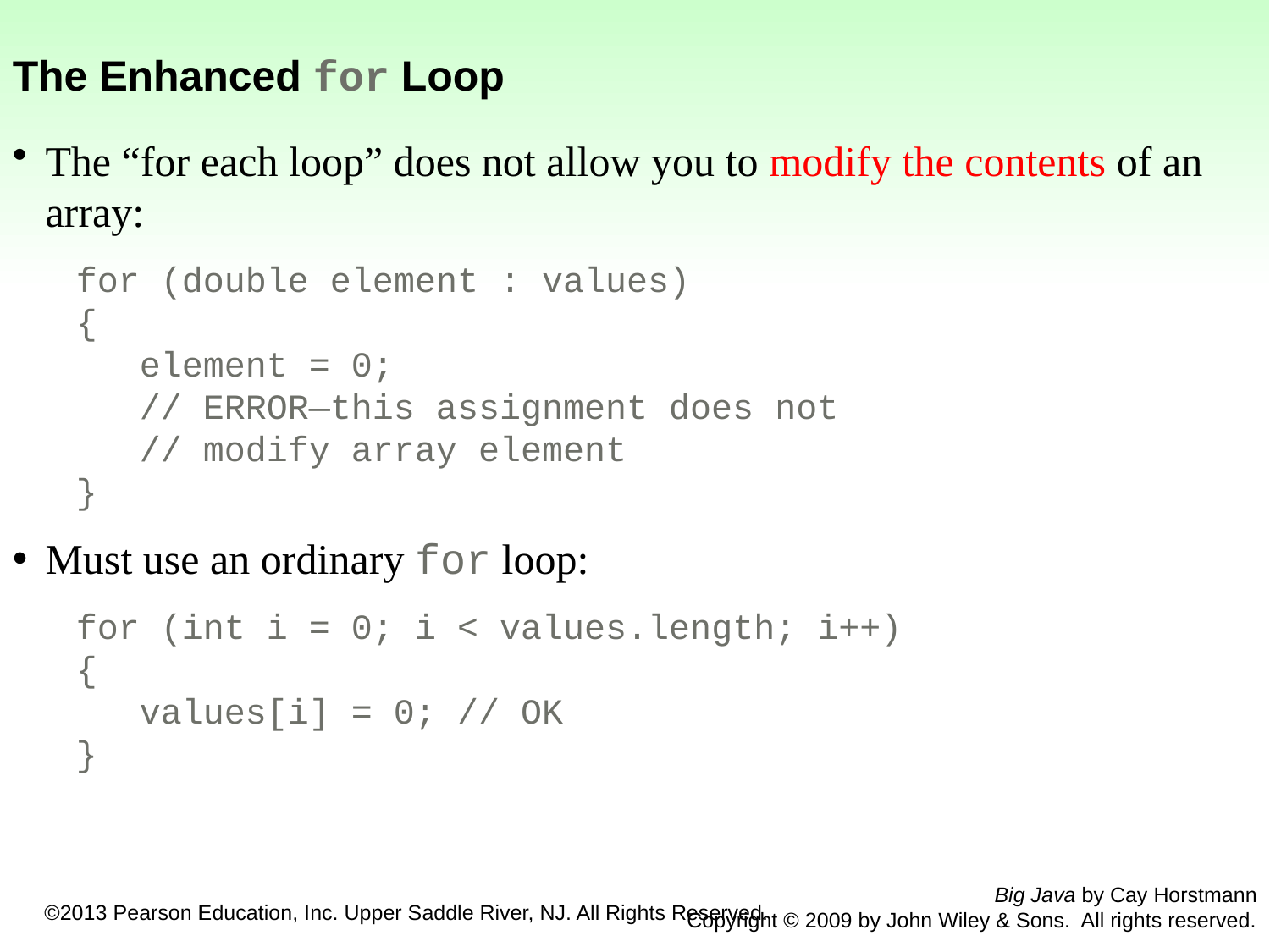

The Enhanced for Loop
The “for each loop” does not allow you to modify the contents of an array:
for (double element : values)
{
   element = 0;
   // ERROR—this assignment does not
   // modify array element
}
Must use an ordinary for loop:
for (int i = 0; i < values.length; i++)
{
   values[i] = 0; // OK
}
Big Java by Cay Horstmann
Copyright © 2009 by John Wiley & Sons.  All rights reserved.